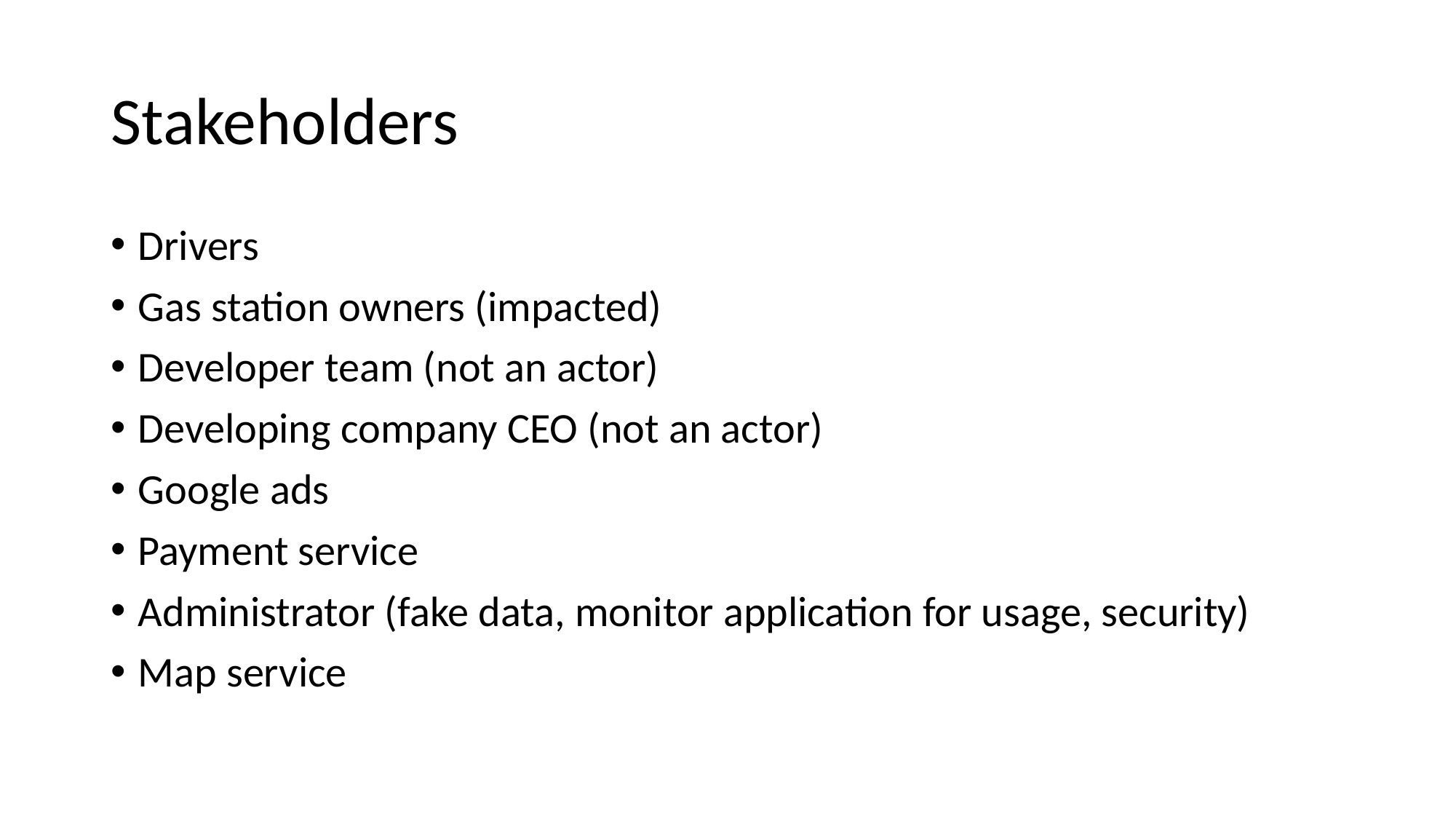

# Stakeholders
Drivers
Gas station owners (impacted)
Developer team (not an actor)
Developing company CEO (not an actor)
Google ads
Payment service
Administrator (fake data, monitor application for usage, security)
Map service